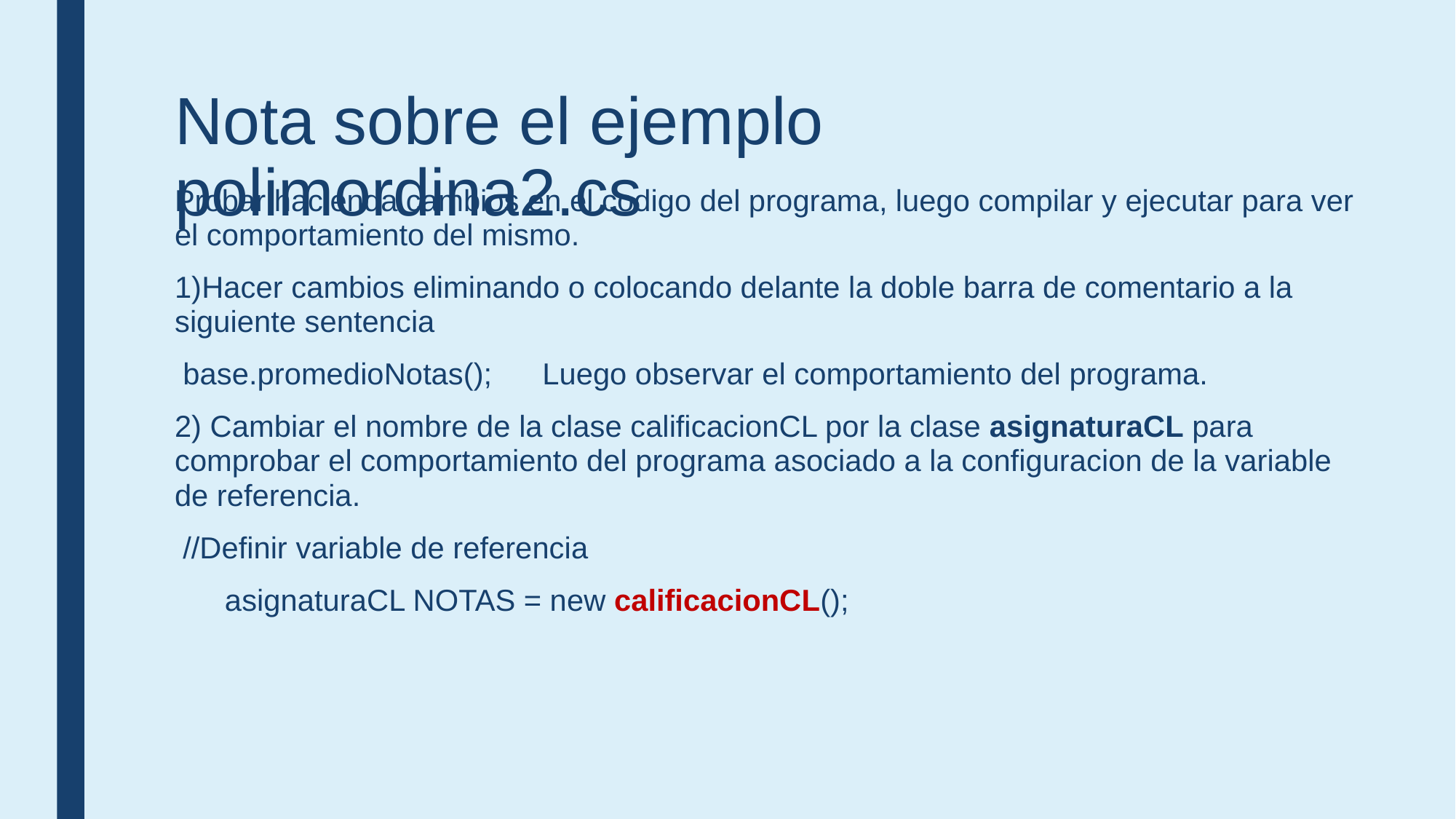

# Nota sobre el ejemplo polimordina2.cs
Probar hacienda cambios en el codigo del programa, luego compilar y ejecutar para ver el comportamiento del mismo.
1)Hacer cambios eliminando o colocando delante la doble barra de comentario a la siguiente sentencia
 base.promedioNotas();      Luego observar el comportamiento del programa.
2) Cambiar el nombre de la clase calificacionCL por la clase asignaturaCL para comprobar el comportamiento del programa asociado a la configuracion de la variable de referencia.
 //Definir variable de referencia
      asignaturaCL NOTAS = new calificacionCL();